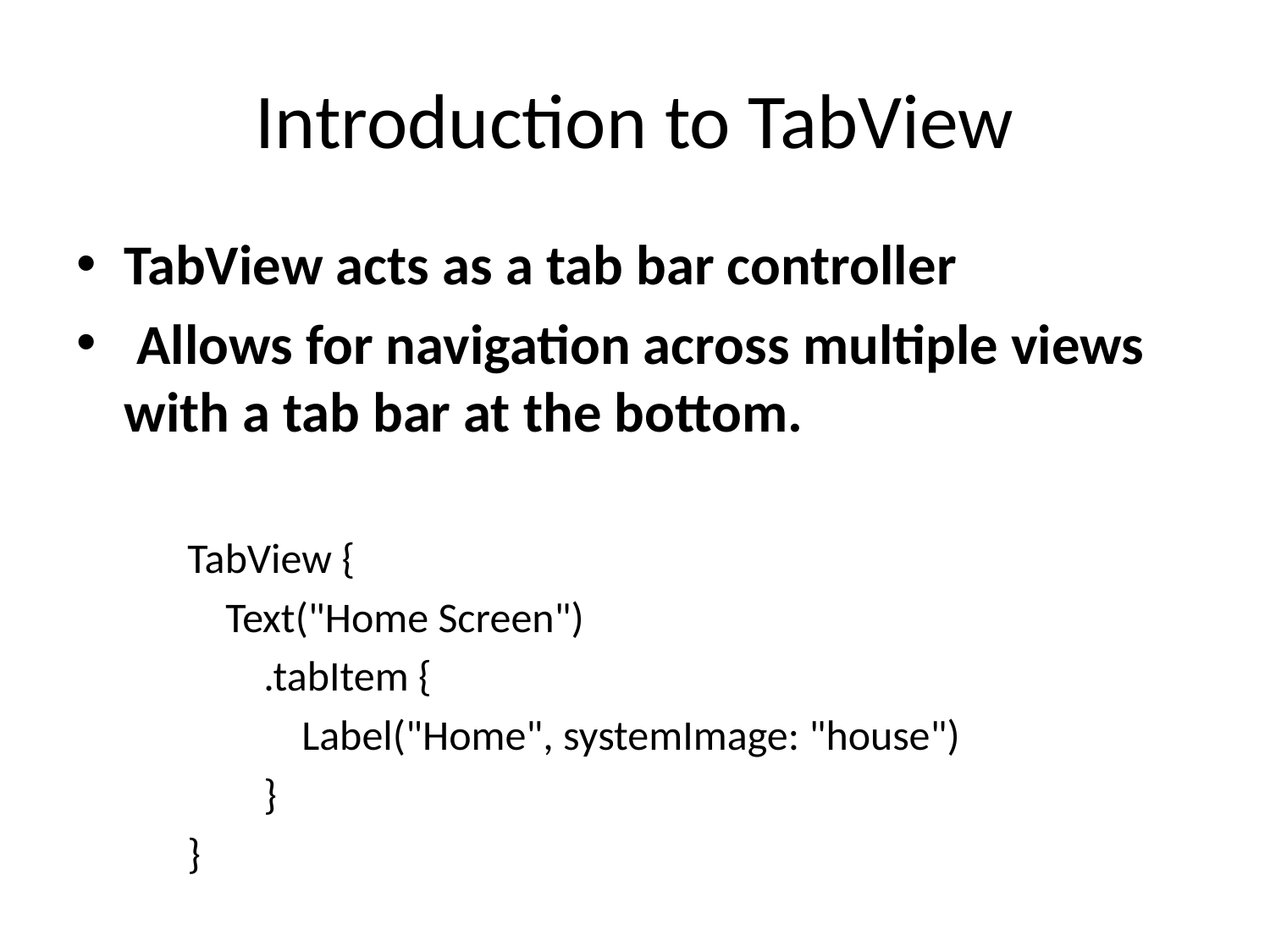

# Introduction to TabView
TabView acts as a tab bar controller
 Allows for navigation across multiple views with a tab bar at the bottom.

TabView {
    Text("Home Screen")
        .tabItem {
            Label("Home", systemImage: "house")
        }
}